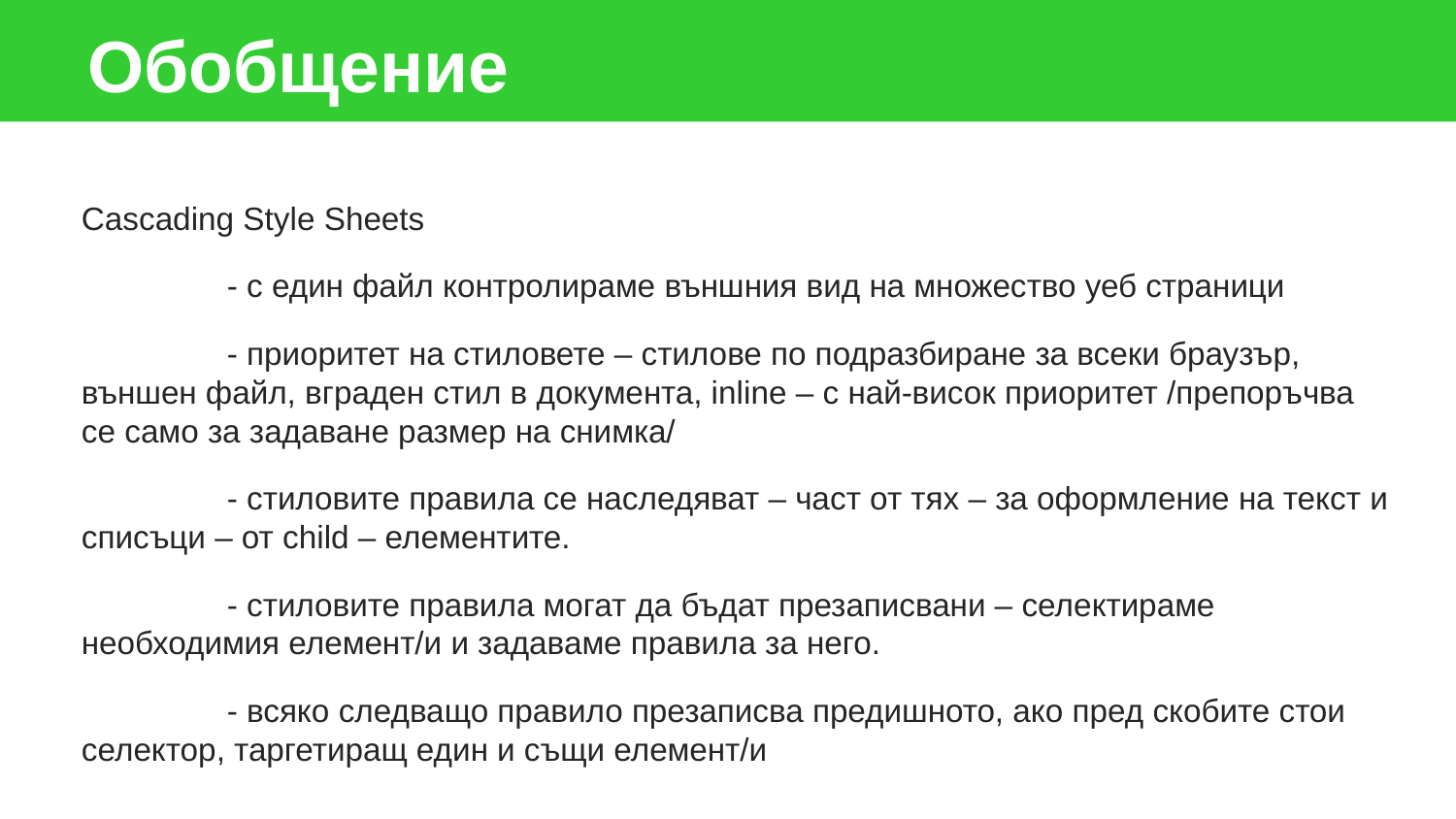

Обобщение
Cascading Style Sheets
	- с един файл контролираме външния вид на множество уеб страници
	- приоритет на стиловете – стилове по подразбиране за всеки браузър, външен файл, вграден стил в документа, inline – с най-висок приоритет /препоръчва се само за задаване размер на снимка/
	- стиловите правила се наследяват – част от тях – за оформление на текст и списъци – от child – елементите.
	- стиловите правила могат да бъдат презаписвани – селектираме необходимия елемент/и и задаваме правила за него.
	- всяко следващо правило презаписва предишното, ако пред скобите стои селектор, таргетиращ един и същи елемент/и